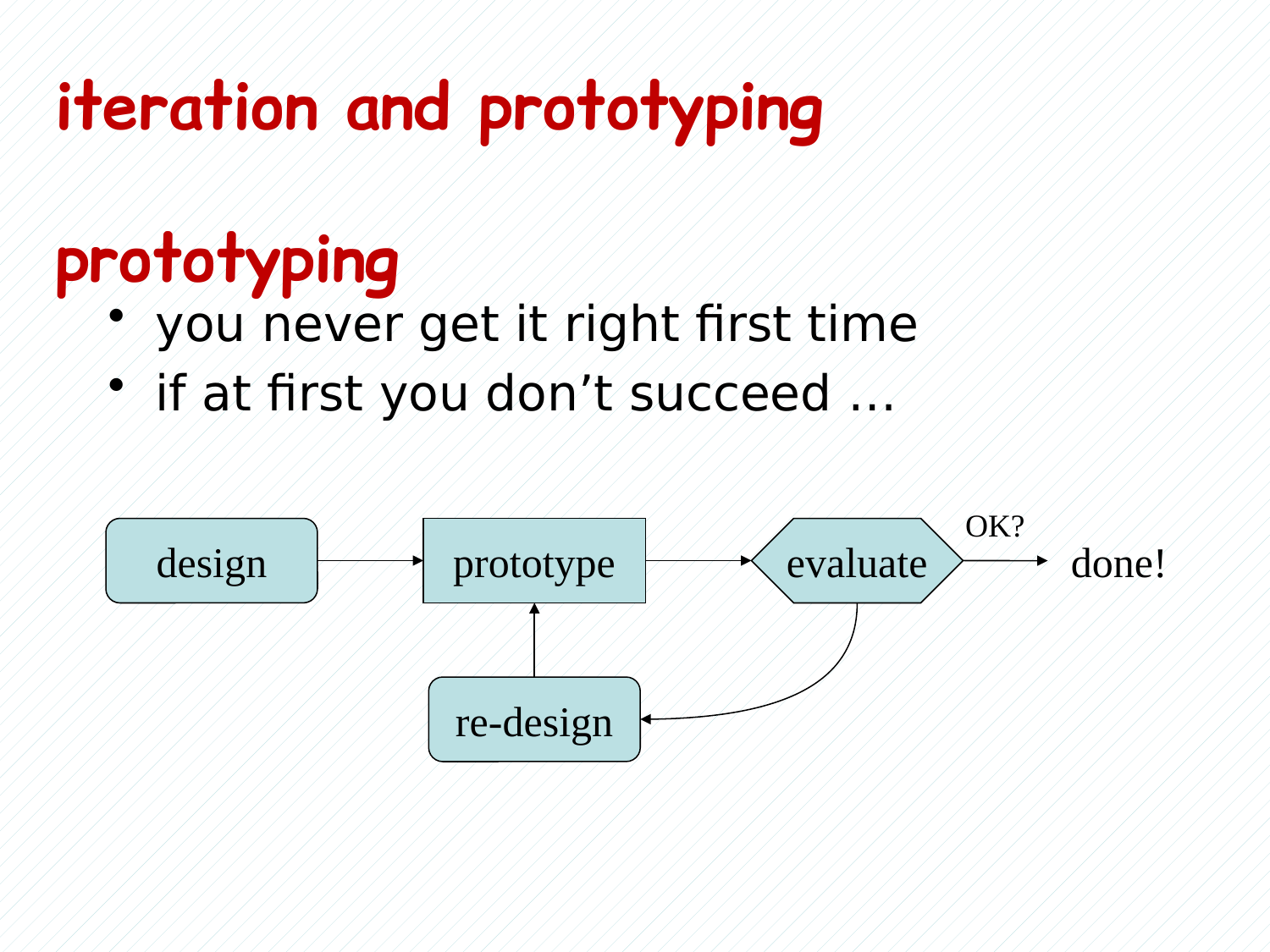

# iteration and prototyping prototyping
you never get it right first time
if at first you don’t succeed …

OK?
design
prototype
evaluate
done!

re-design